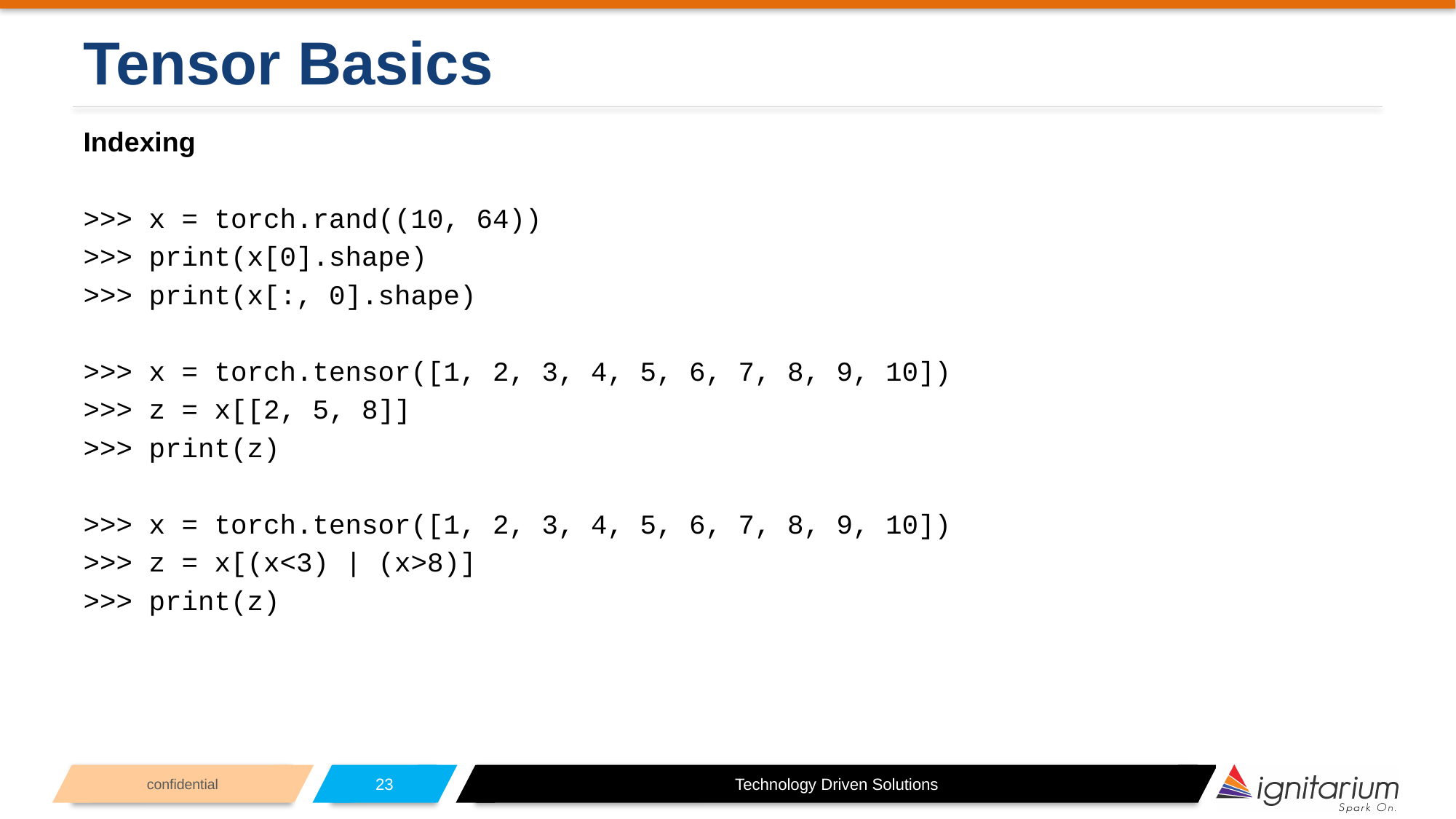

# Tensor Basics
Indexing

>>> x = torch.rand((10, 64))
>>> print(x[0].shape)
>>> print(x[:, 0].shape)

>>> x = torch.tensor([1, 2, 3, 4, 5, 6, 7, 8, 9, 10])
>>> z = x[[2, 5, 8]]
>>> print(z)

>>> x = torch.tensor([1, 2, 3, 4, 5, 6, 7, 8, 9, 10])
>>> z = x[(x<3) | (x>8)]
>>> print(z)